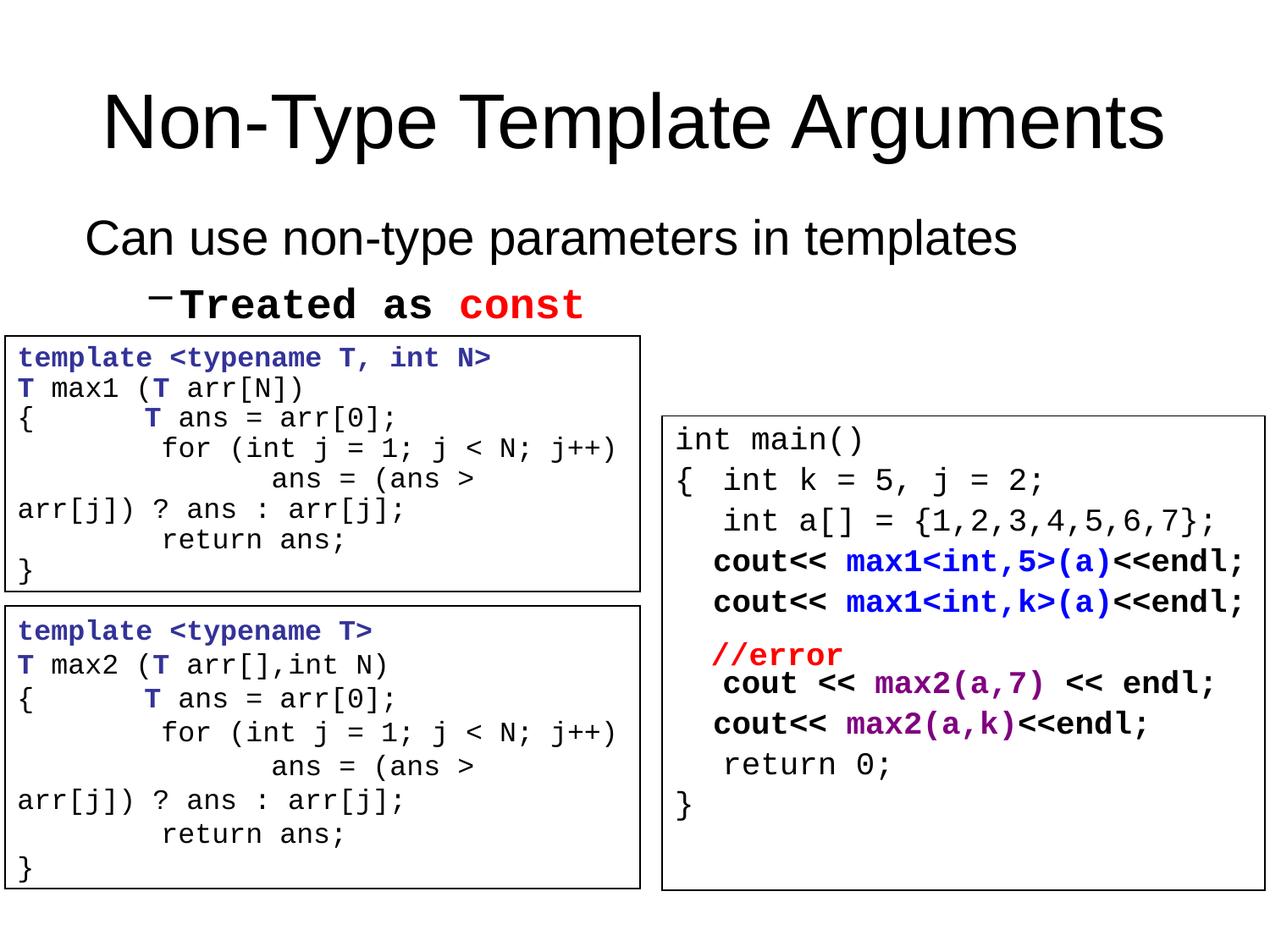

# Non-Type Template Arguments
 Can use non-type parameters in templates
Treated as const

template <typename T, int N>
T max1 (T arr[N])
{	T ans = arr[0];
	 for (int j = 1; j < N; j++)
		ans = (ans > arr[j]) ? ans : arr[j];
	 return ans;
}
int main()
{	int k = 5, j = 2;
	int a[] = {1,2,3,4,5,6,7};
  cout<< max1<int,5>(a)<<endl;
  cout<< max1<int,k>(a)<<endl;

	cout << max2(a,7) << endl;
  cout<< max2(a,k)<<endl;
	return 0;
}
template <typename T>
T max2 (T arr[],int N)
{	T ans = arr[0];
	 for (int j = 1; j < N; j++)
		ans = (ans > arr[j]) ? ans : arr[j];
	 return ans;
}
//error